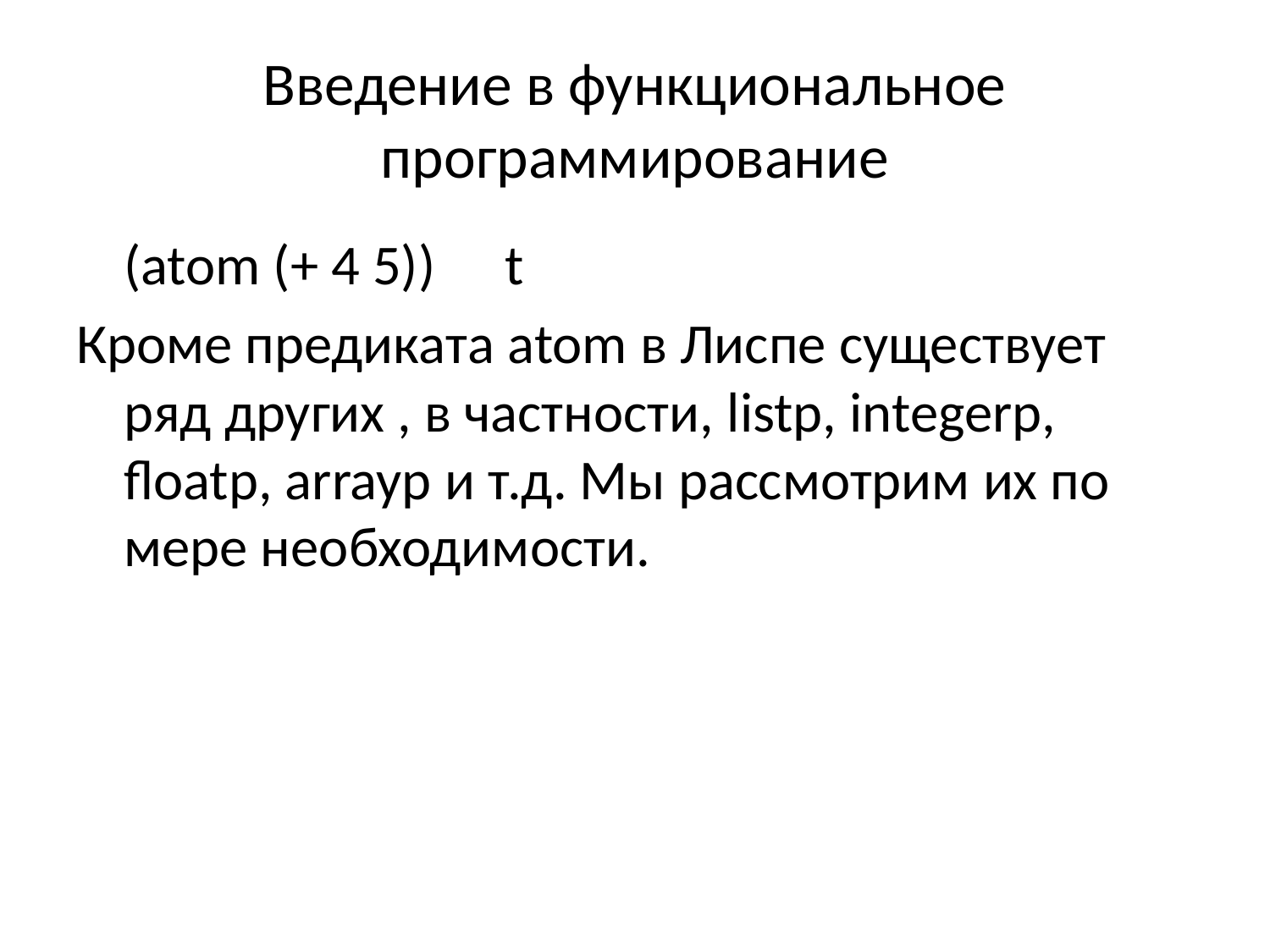

# Введение в функциональное программирование
	(atom (+ 4 5))	t
Кроме предиката atom в Лиспе существует ряд других , в частности, listp, integerp, floatp, arrayp и т.д. Мы рассмотрим их по мере необходимости.